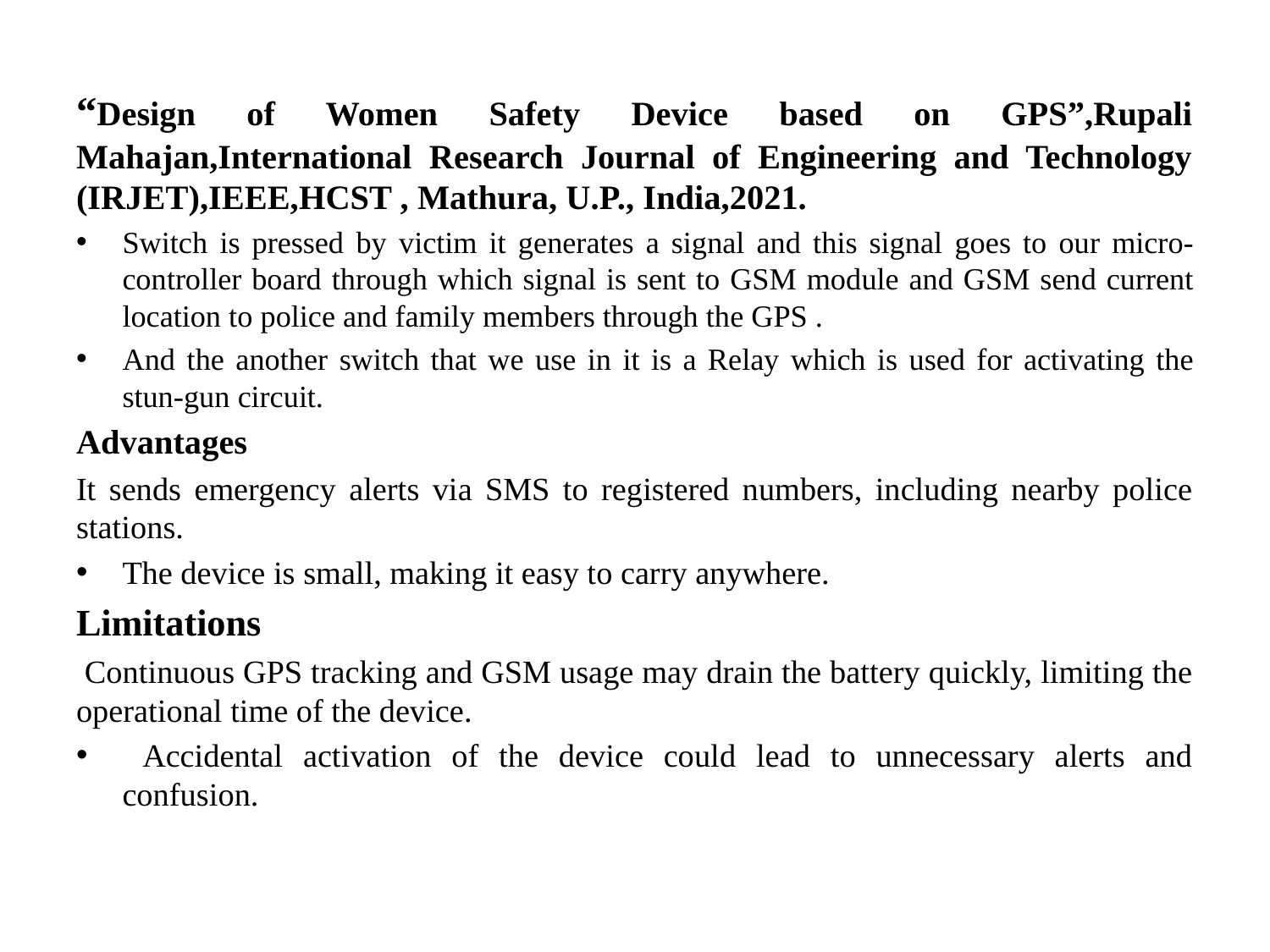

“Design of Women Safety Device based on GPS”,Rupali Mahajan,International Research Journal of Engineering and Technology (IRJET),IEEE,HCST , Mathura, U.P., India,2021.
Switch is pressed by victim it generates a signal and this signal goes to our micro-controller board through which signal is sent to GSM module and GSM send current location to police and family members through the GPS .
And the another switch that we use in it is a Relay which is used for activating the stun-gun circuit.
Advantages
It sends emergency alerts via SMS to registered numbers, including nearby police stations.
The device is small, making it easy to carry anywhere.
Limitations
 Continuous GPS tracking and GSM usage may drain the battery quickly, limiting the operational time of the device.
 Accidental activation of the device could lead to unnecessary alerts and confusion.